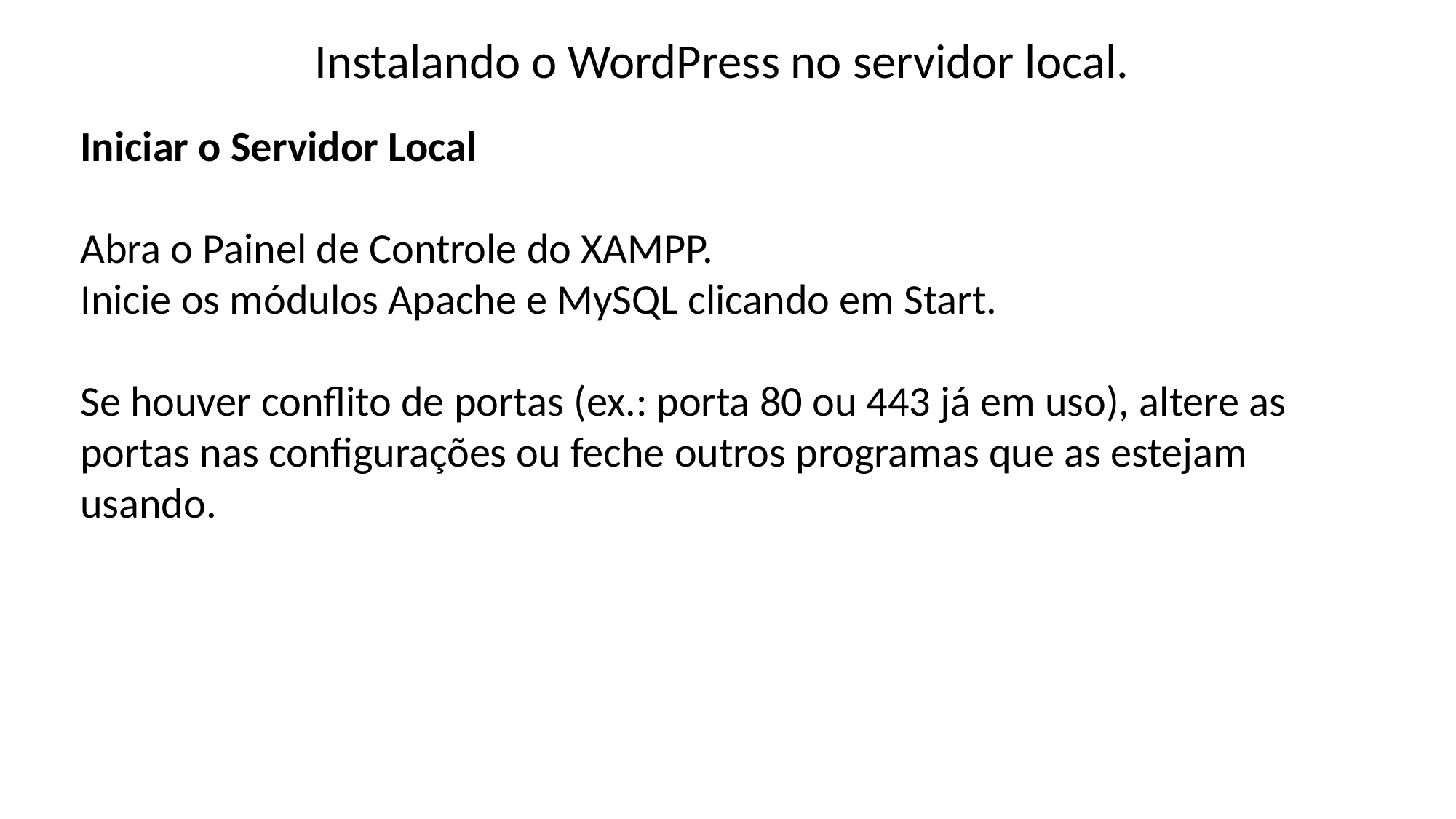

Instalando o WordPress no servidor local.
Iniciar o Servidor Local

Abra o Painel de Controle do XAMPP.
Inicie os módulos Apache e MySQL clicando em Start.

Se houver conflito de portas (ex.: porta 80 ou 443 já em uso), altere as portas nas configurações ou feche outros programas que as estejam usando.